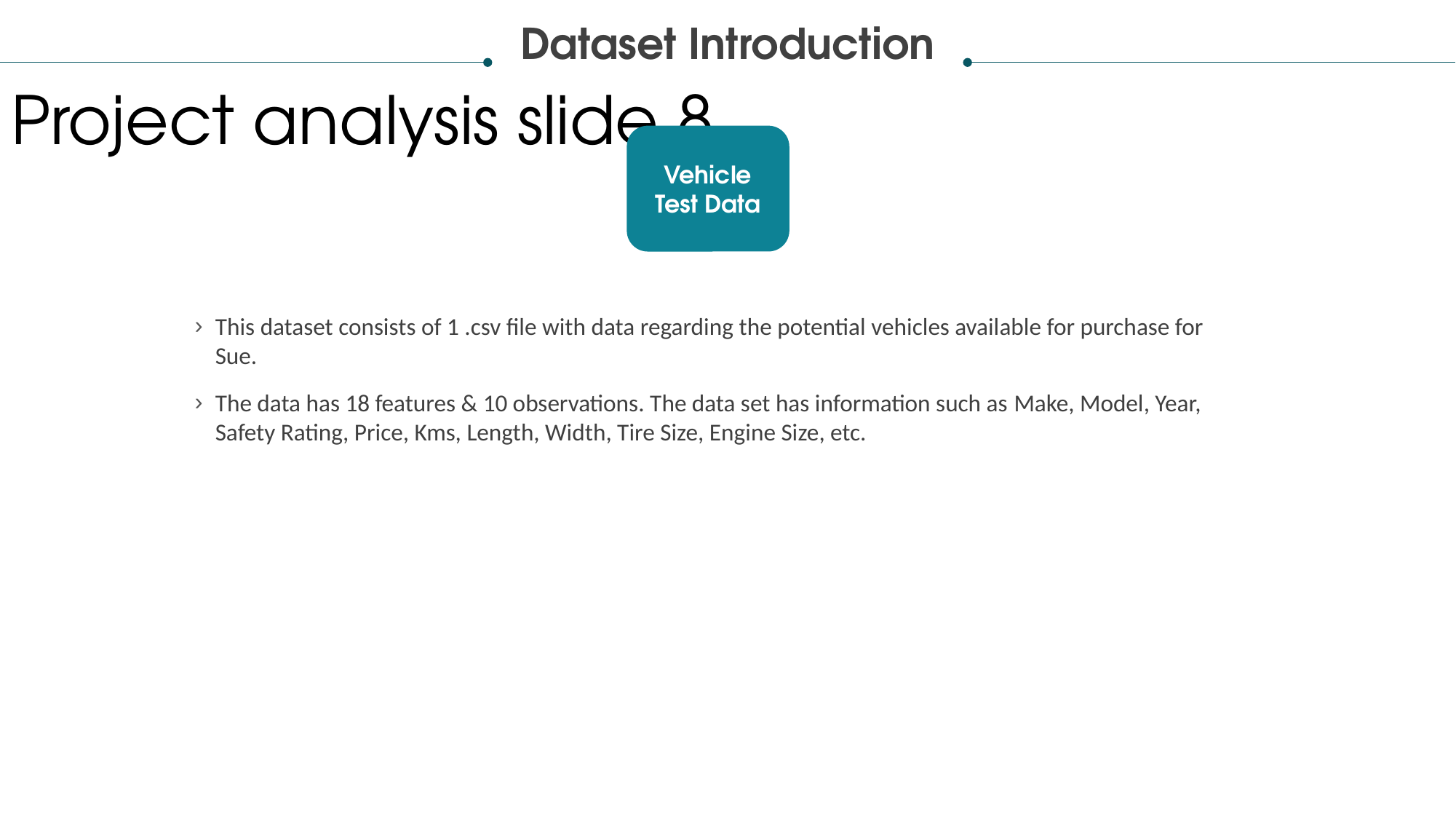

Dataset Introduction
Project analysis slide 8
Vehicle Test Data
This dataset consists of 1 .csv file with data regarding the potential vehicles available for purchase for Sue.
The data has 18 features & 10 observations. The data set has information such as Make, Model, Year, Safety Rating, Price, Kms, Length, Width, Tire Size, Engine Size, etc.